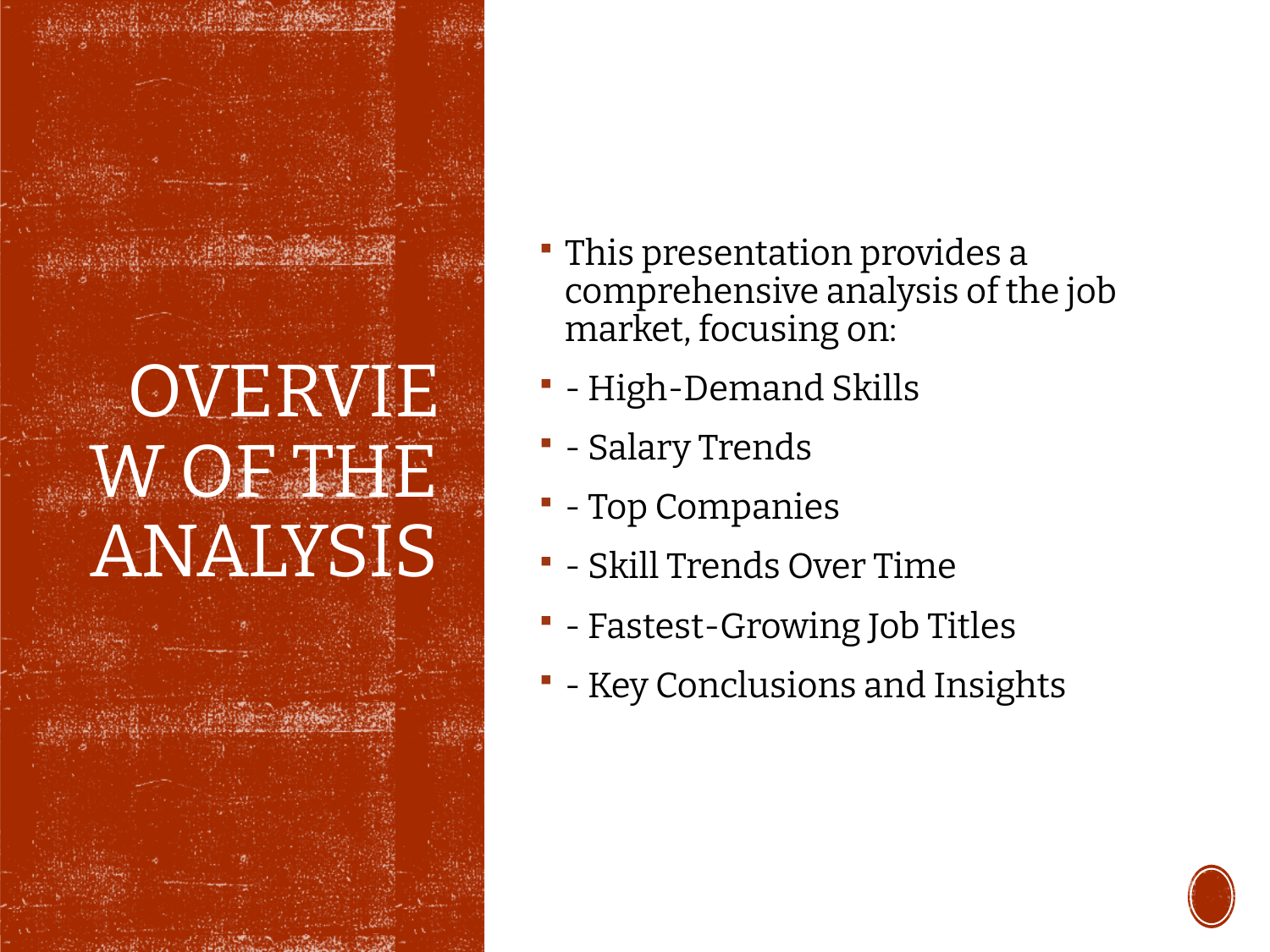

This presentation provides a comprehensive analysis of the job market, focusing on:
- High-Demand Skills
- Salary Trends
- Top Companies
- Skill Trends Over Time
- Fastest-Growing Job Titles
- Key Conclusions and Insights
# Overview of the Analysis